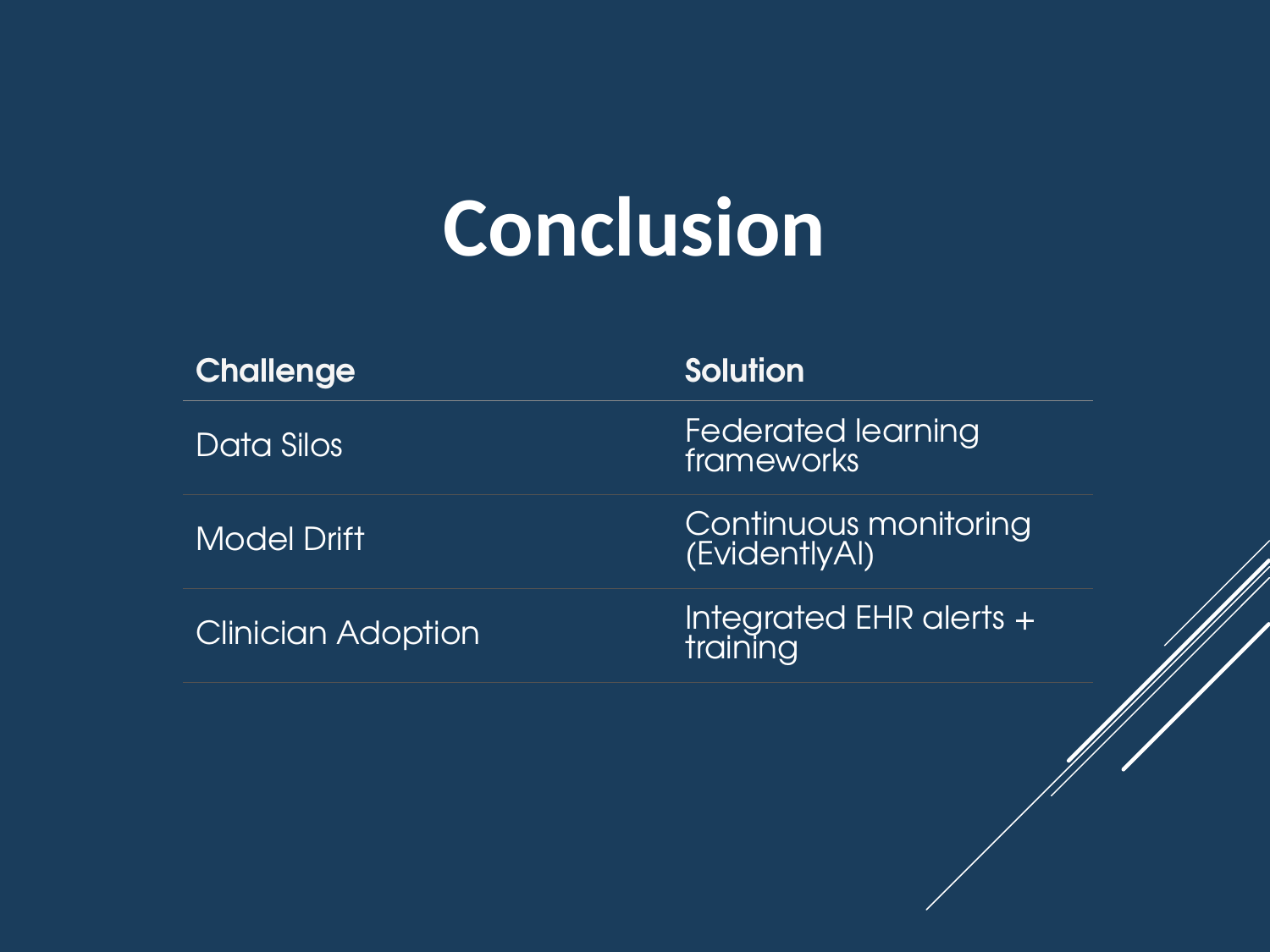

Conclusion
| Challenge | Solution |
| --- | --- |
| Data Silos | Federated learning frameworks |
| Model Drift | Continuous monitoring (EvidentlyAI) |
| Clinician Adoption | Integrated EHR alerts + training |